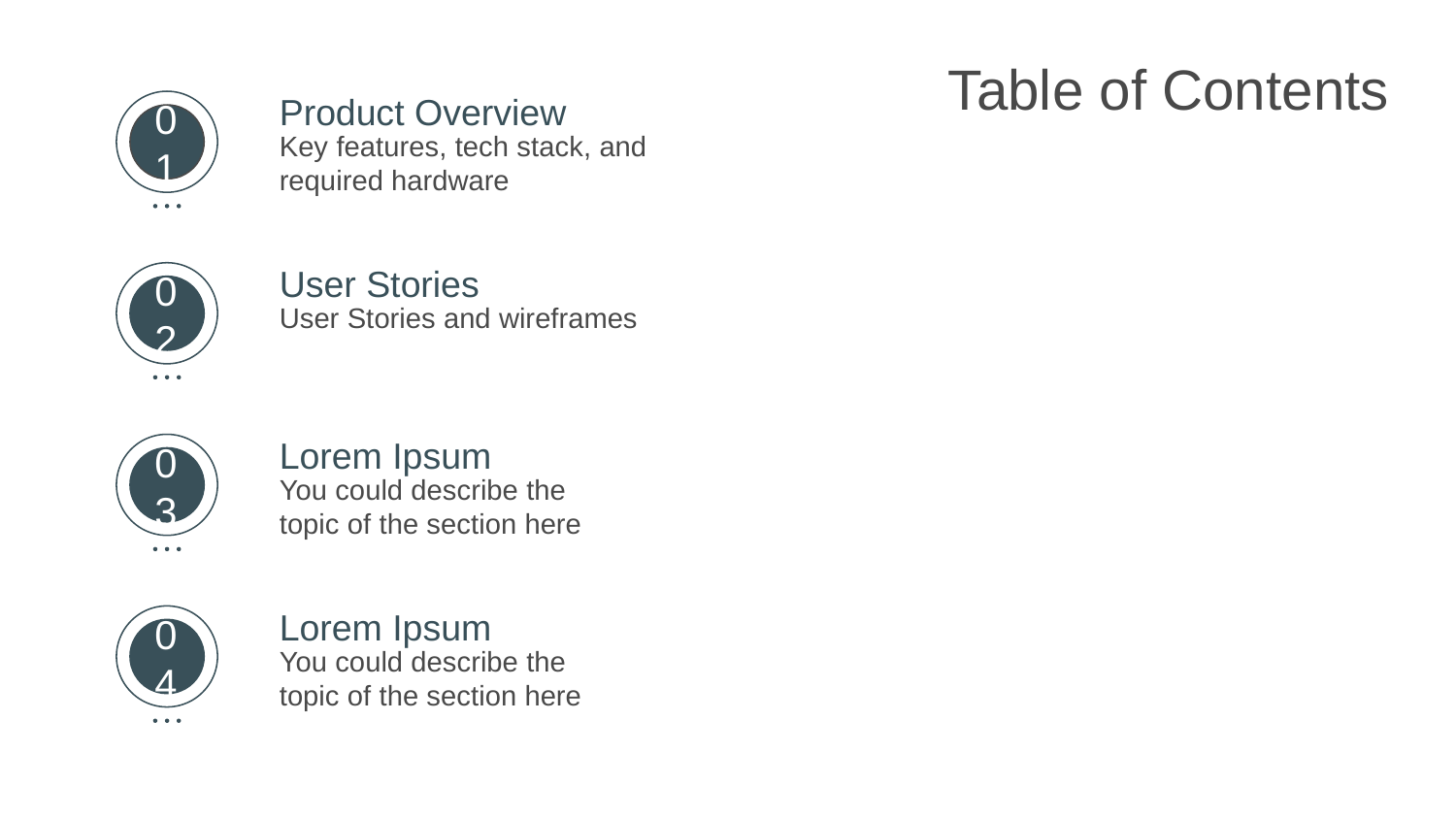

# Table of Contents
Product Overview

Key features, tech stack, and required hardware
01
User Stories

User Stories and wireframes
02
Lorem Ipsum

You could describe the
topic of the section here
03
Lorem Ipsum

You could describe the
topic of the section here
04